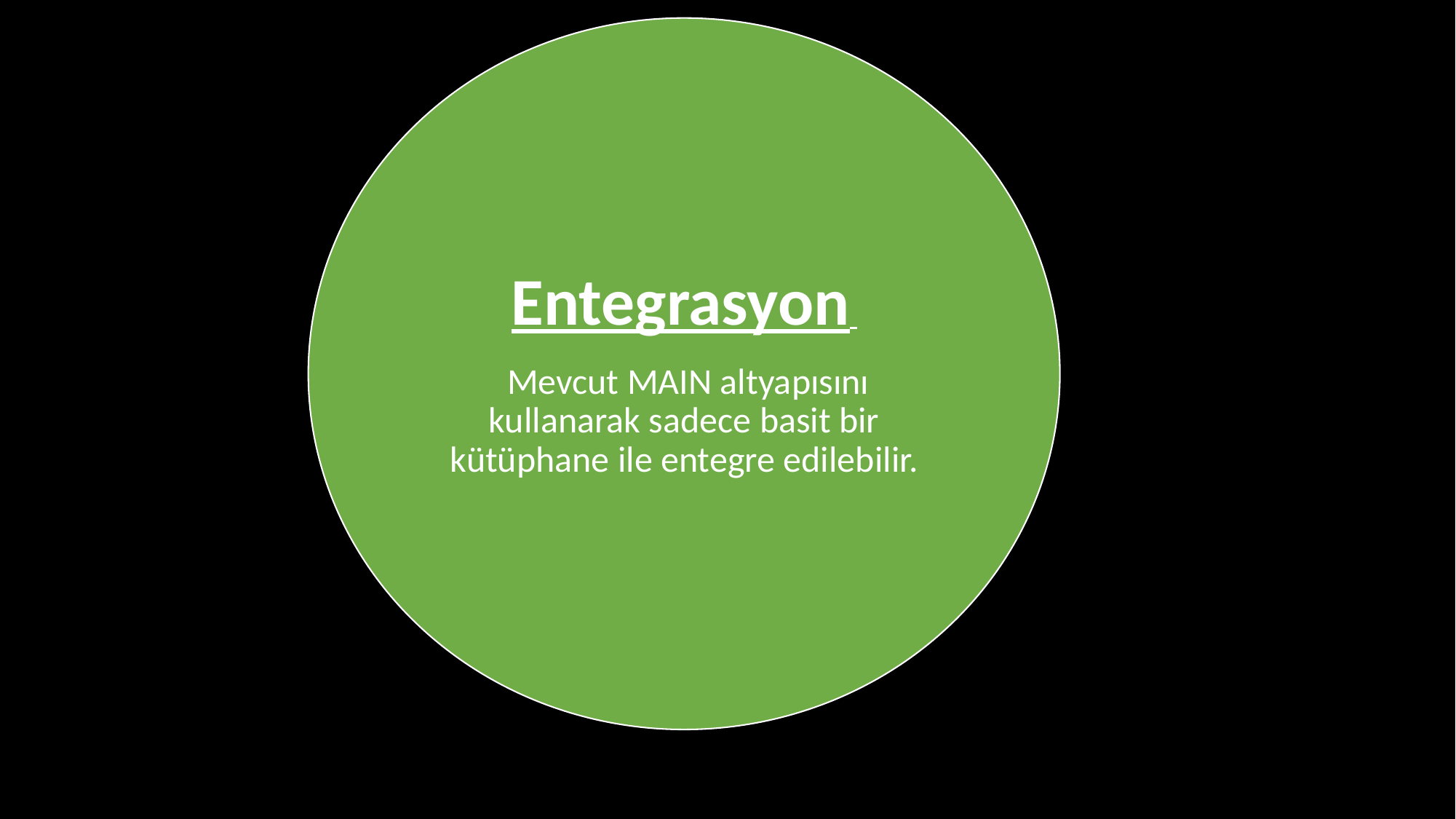

Entegrasyon
 Mevcut MAIN altyapısını kullanarak sadece basit bir kütüphane ile entegre edilebilir.
#